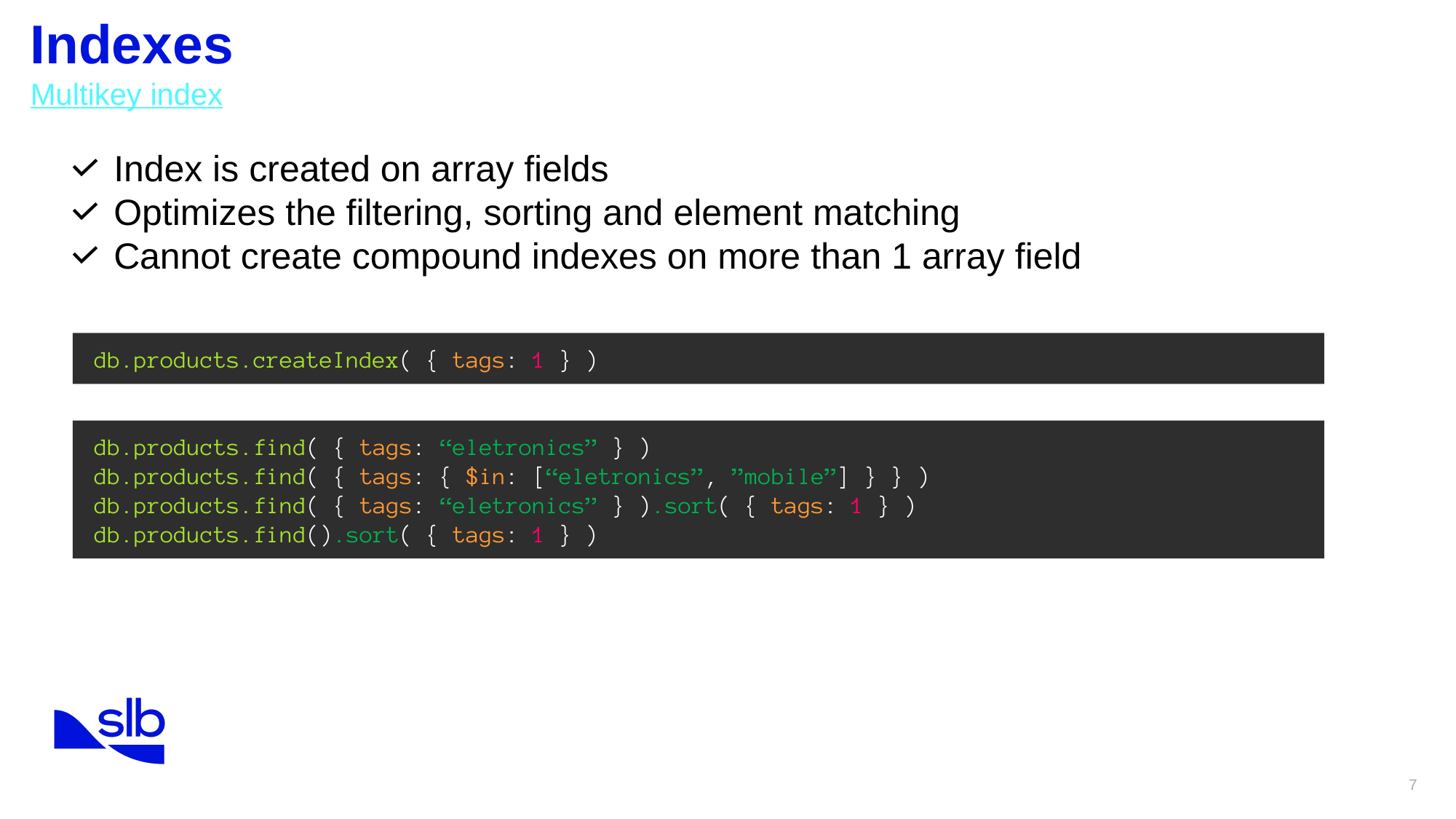

Indexes
Multikey index
Index is created on array fields
Optimizes the filtering, sorting and element matching
Cannot create compound indexes on more than 1 array field
db.products.createIndex( { tags: 1 } )

db.products.find( { tags: “eletronics” } )
db.products.find( { tags: { $in: [“eletronics”, ”mobile”] } } )
db.products.find( { tags: “eletronics” } ).sort( { tags: 1 } )
db.products.find().sort( { tags: 1 } )
7